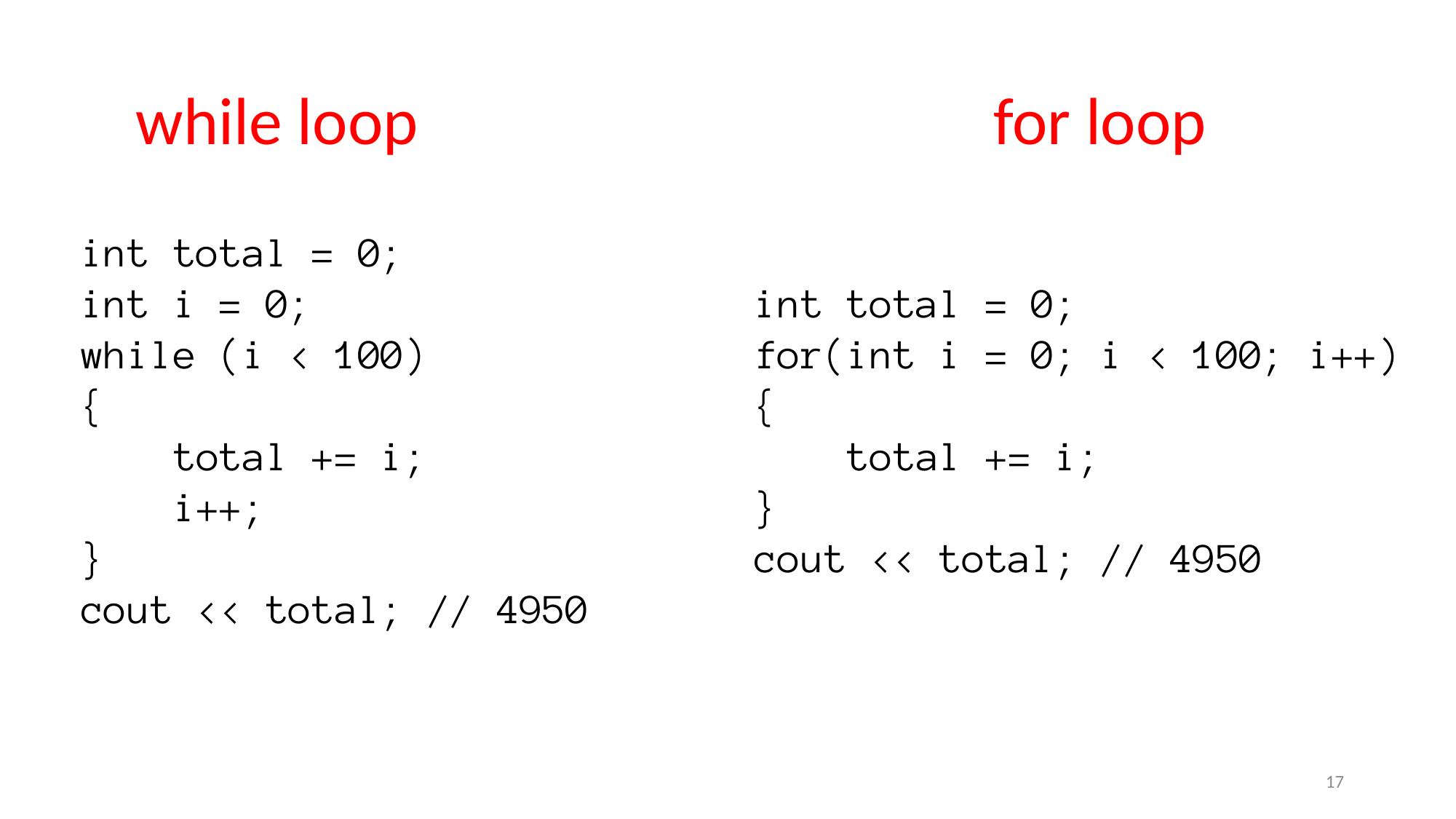

# while loop
for loop
int total = 0;
int i = 0;
while (i < 100)
{
    total += i;
    i++;
}
cout << total; // 4950
int total = 0;
for(int i = 0; i < 100; i++)
{
    total += i;
}
cout << total; // 4950
17